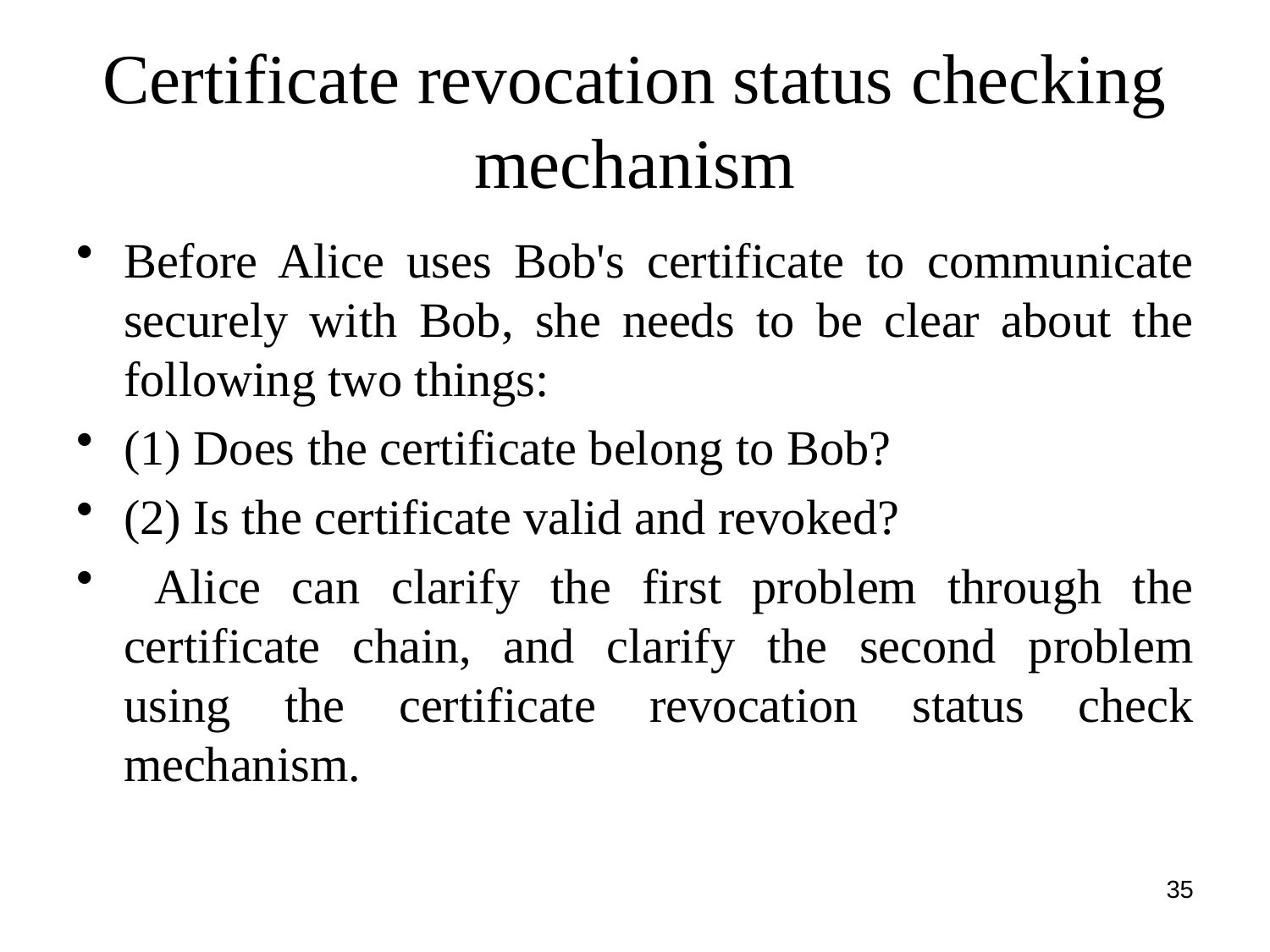

# Certificate revocation status checking mechanism
Before Alice uses Bob's certificate to communicate securely with Bob, she needs to be clear about the following two things:
(1) Does the certificate belong to Bob?
(2) Is the certificate valid and revoked?
 Alice can clarify the first problem through the certificate chain, and clarify the second problem using the certificate revocation status check mechanism.

35